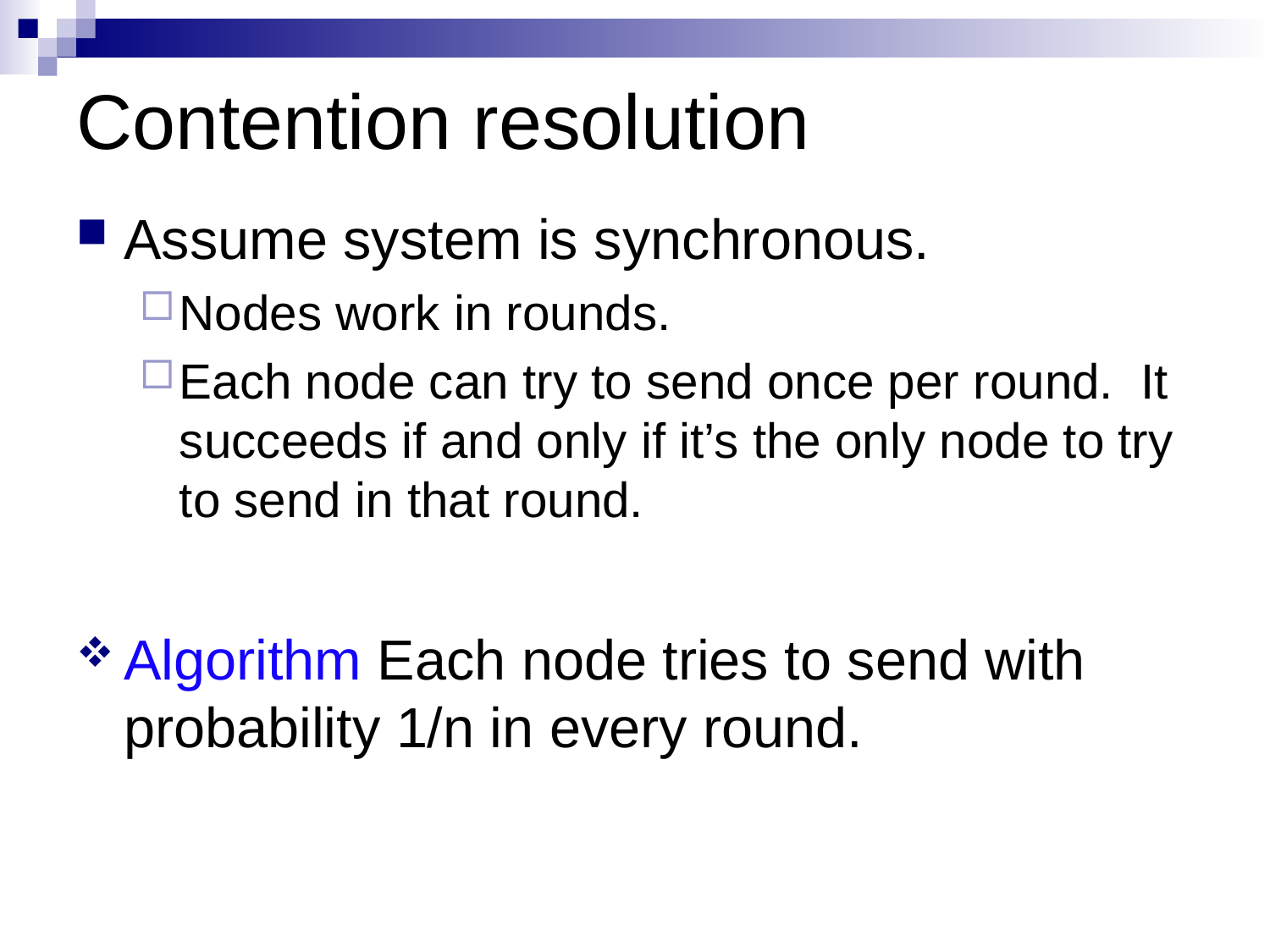

# Contention resolution
Assume system is synchronous.
Nodes work in rounds.
Each node can try to send once per round.  It succeeds if and only if it’s the only node to try to send in that round.

Algorithm Each node tries to send with probability 1/n in every round.